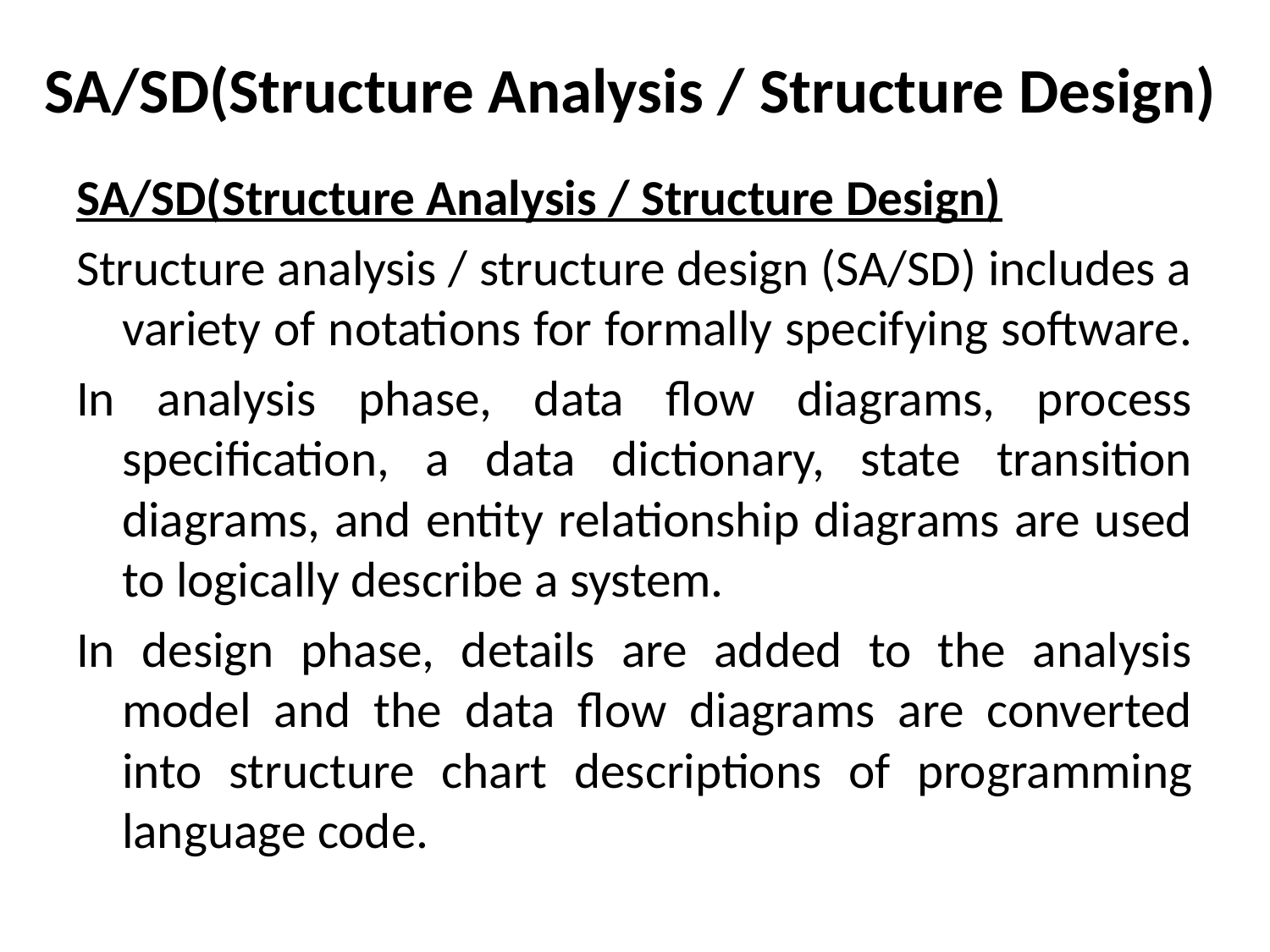

# SA/SD(Structure Analysis / Structure Design)
SA/SD(Structure Analysis / Structure Design)
Structure analysis / structure design (SA/SD) includes a variety of notations for formally specifying software.
In analysis phase, data flow diagrams, process specification, a data dictionary, state transition diagrams, and entity relationship diagrams are used to logically describe a system.
In design phase, details are added to the analysis model and the data flow diagrams are converted into structure chart descriptions of programming language code.